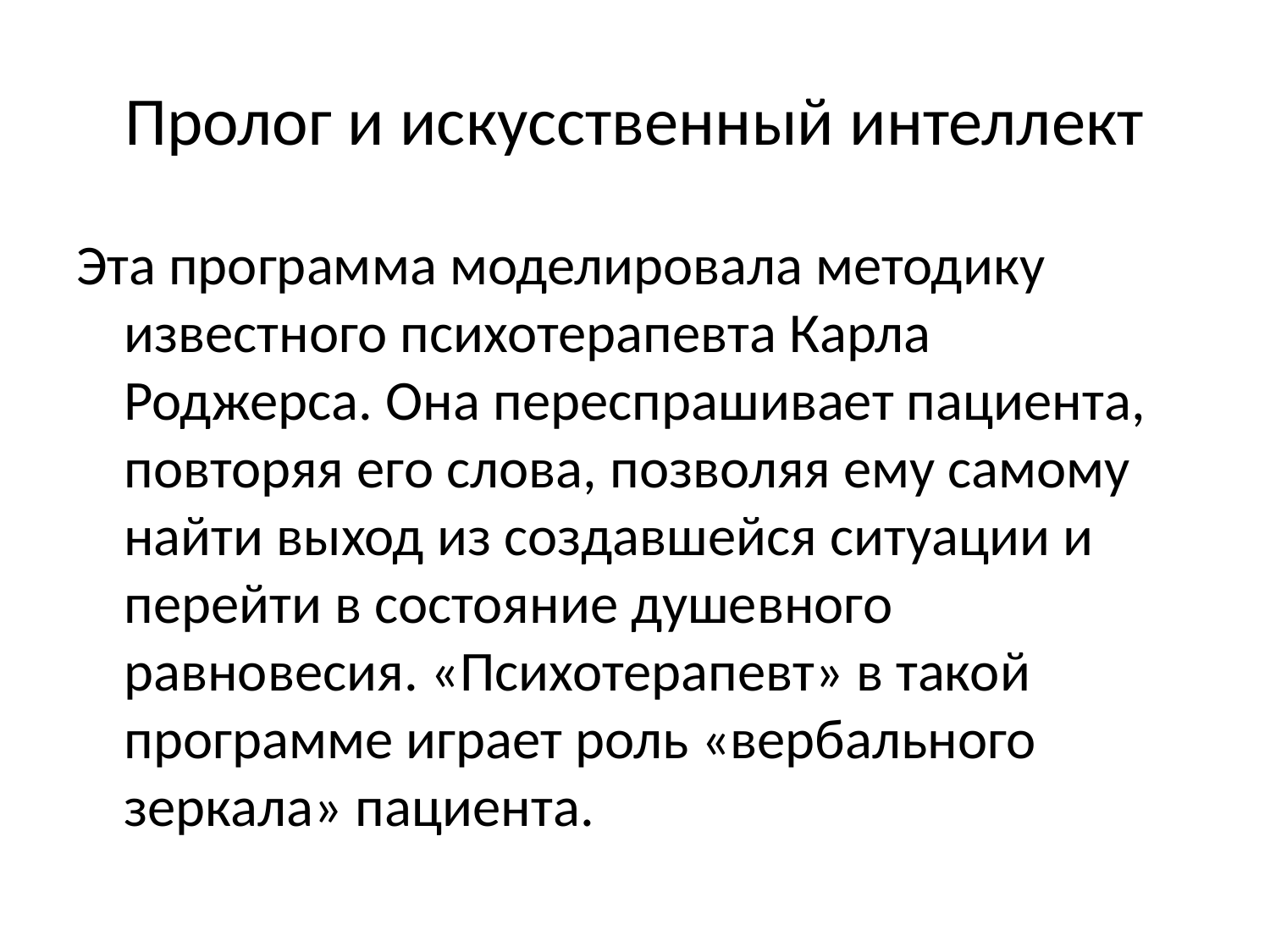

# Пролог и искусственный интеллект
Эта программа моделировала методику известного психотерапевта Карла Роджерса. Она переспрашивает пациента, повторяя его слова, позволяя ему самому найти выход из создавшейся ситуации и перейти в состояние душевного равновесия. «Психотерапевт» в такой программе играет роль «вербального зеркала» пациента.